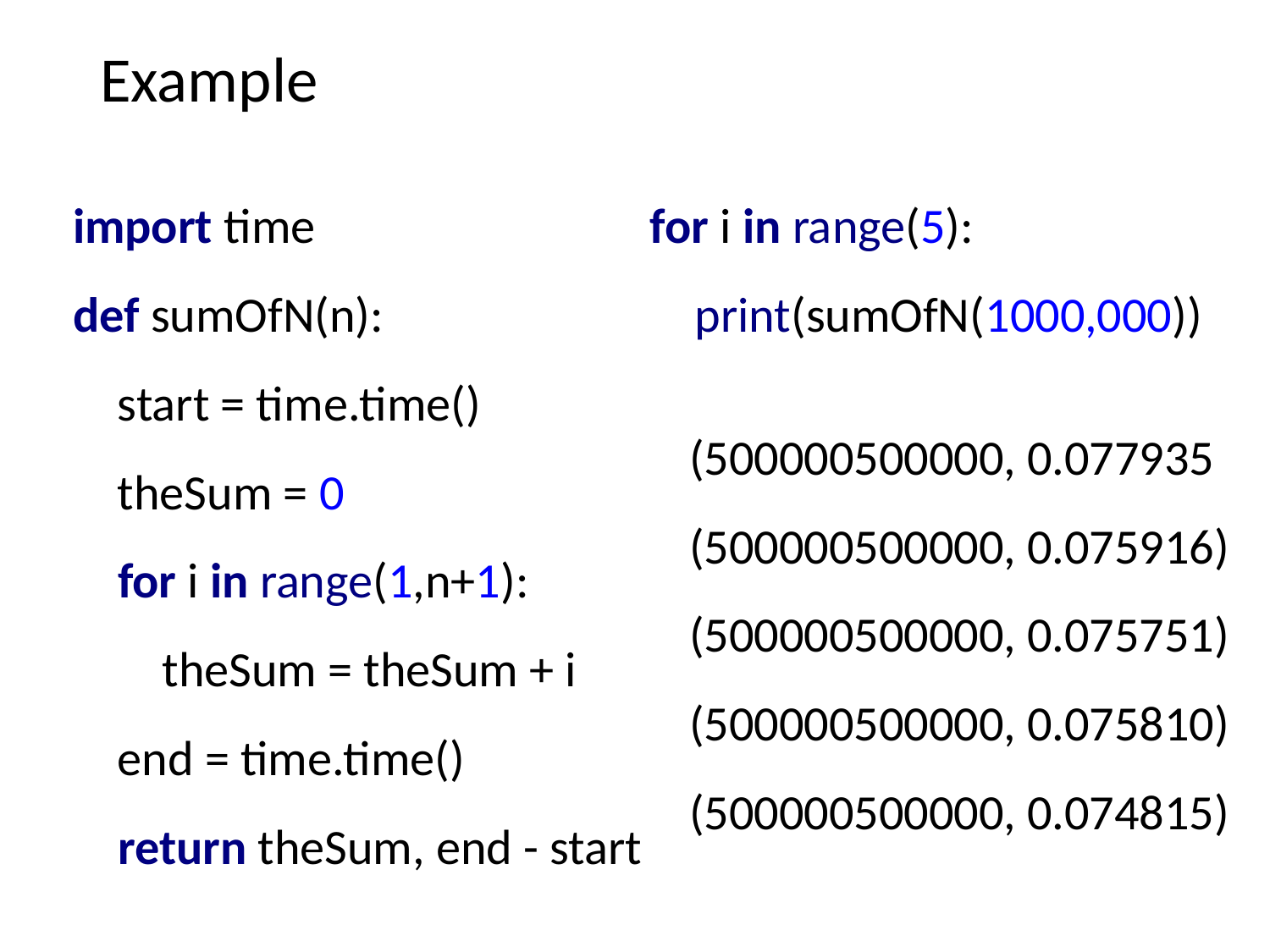

# Example
import time
def sumOfN(n):
    start = time.time()
    theSum = 0
    for i in range(1,n+1):
        theSum = theSum + i
    end = time.time()
    return theSum, end - start
for i in range(5):
    print(sumOfN(1000,000))
(500000500000, 0.077935
(500000500000, 0.075916)
(500000500000, 0.075751)
(500000500000, 0.075810)
(500000500000, 0.074815)